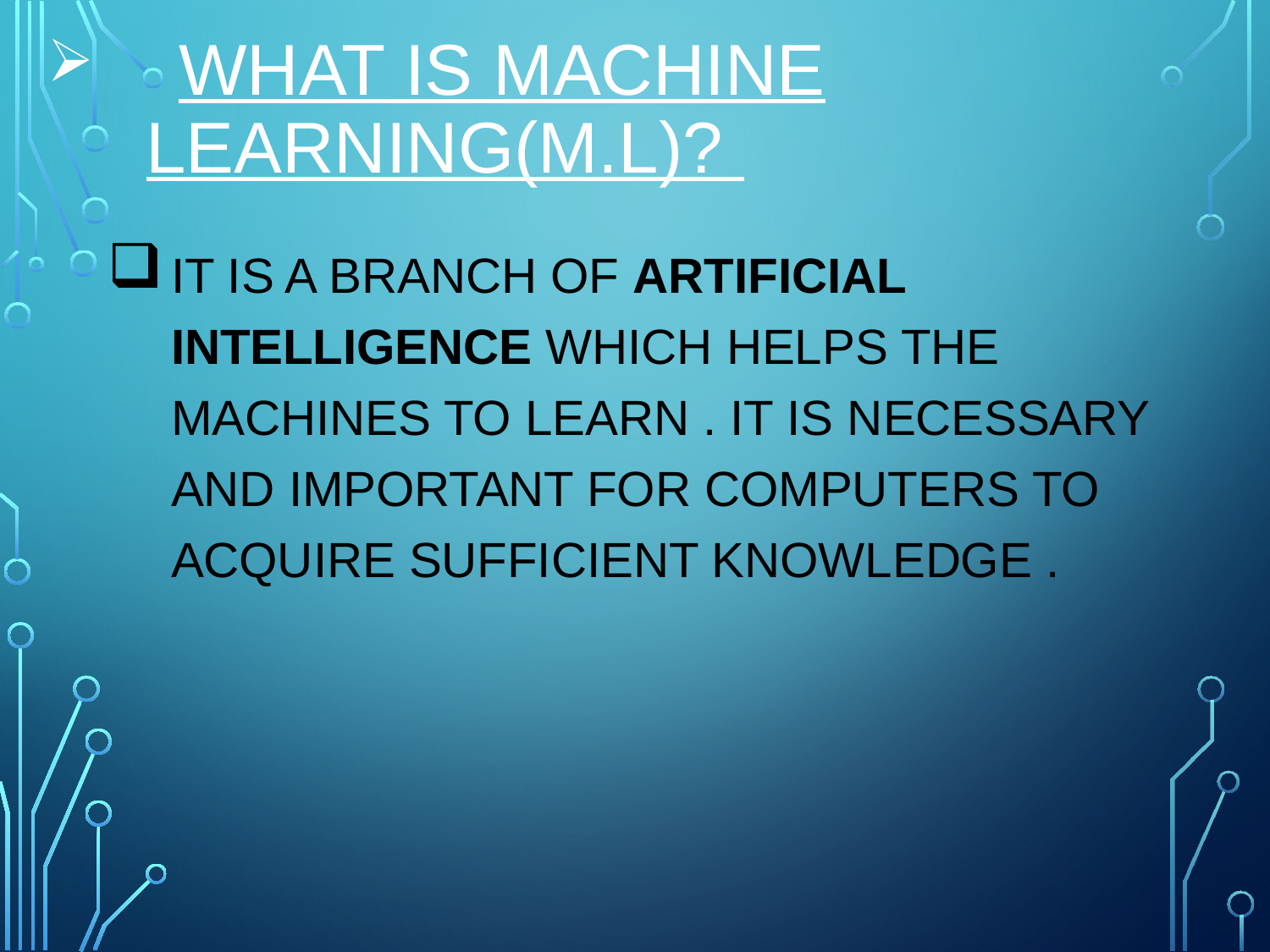

# What is Machine learning(M.L)?
It is a branch of artificial intelligence which helps the machines to learn . It is necessary and important for computers to acquire sufficient knowledge .